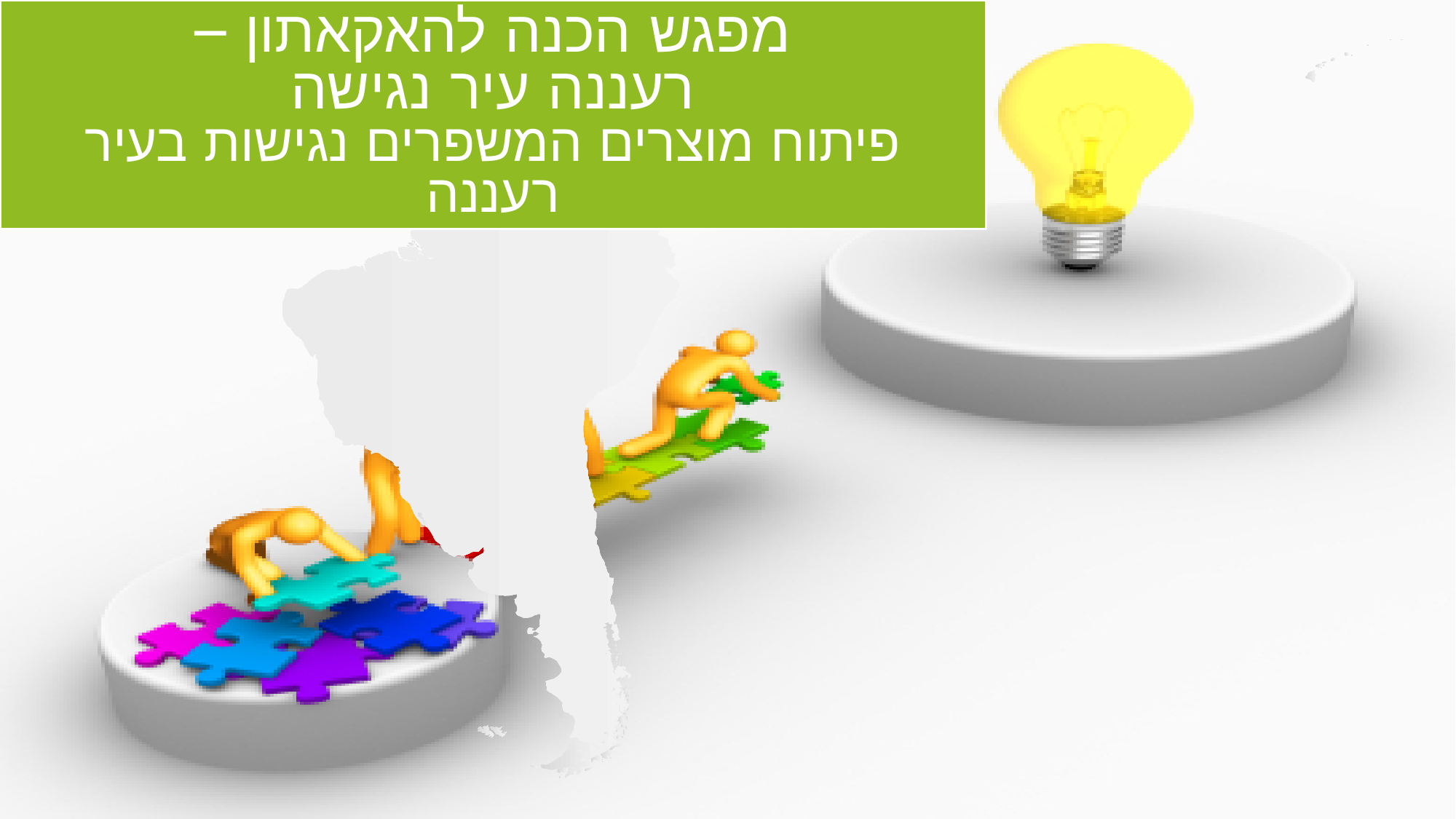

# מפגש הכנה להאקאתון – רעננה עיר נגישה פיתוח מוצרים המשפרים נגישות בעיר רעננה